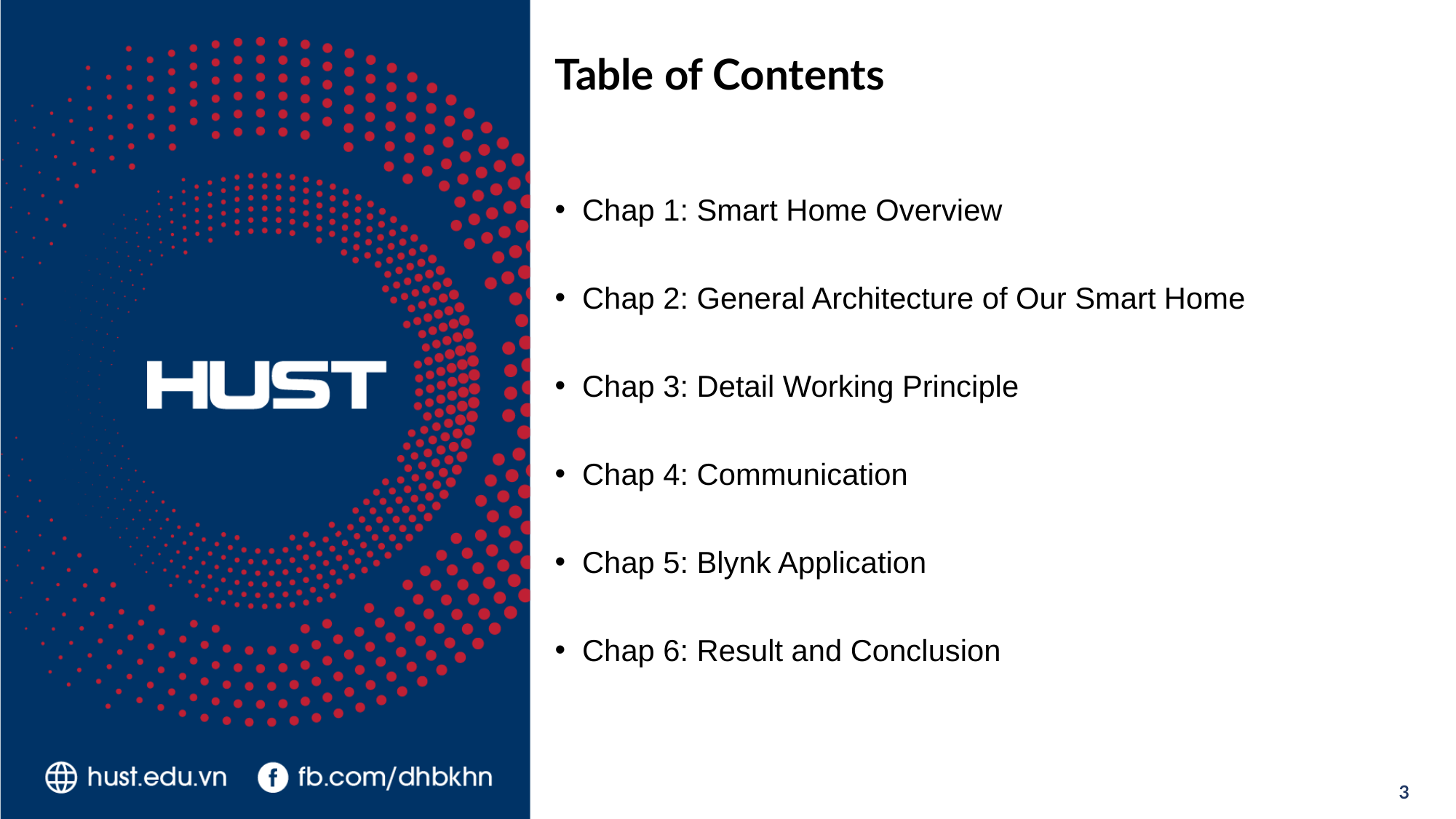

# Table of Contents
Chap 1: Smart Home Overview
Chap 2: General Architecture of Our Smart Home
Chap 3: Detail Working Principle
Chap 4: Communication
Chap 5: Blynk Application
Chap 6: Result and Conclusion
3